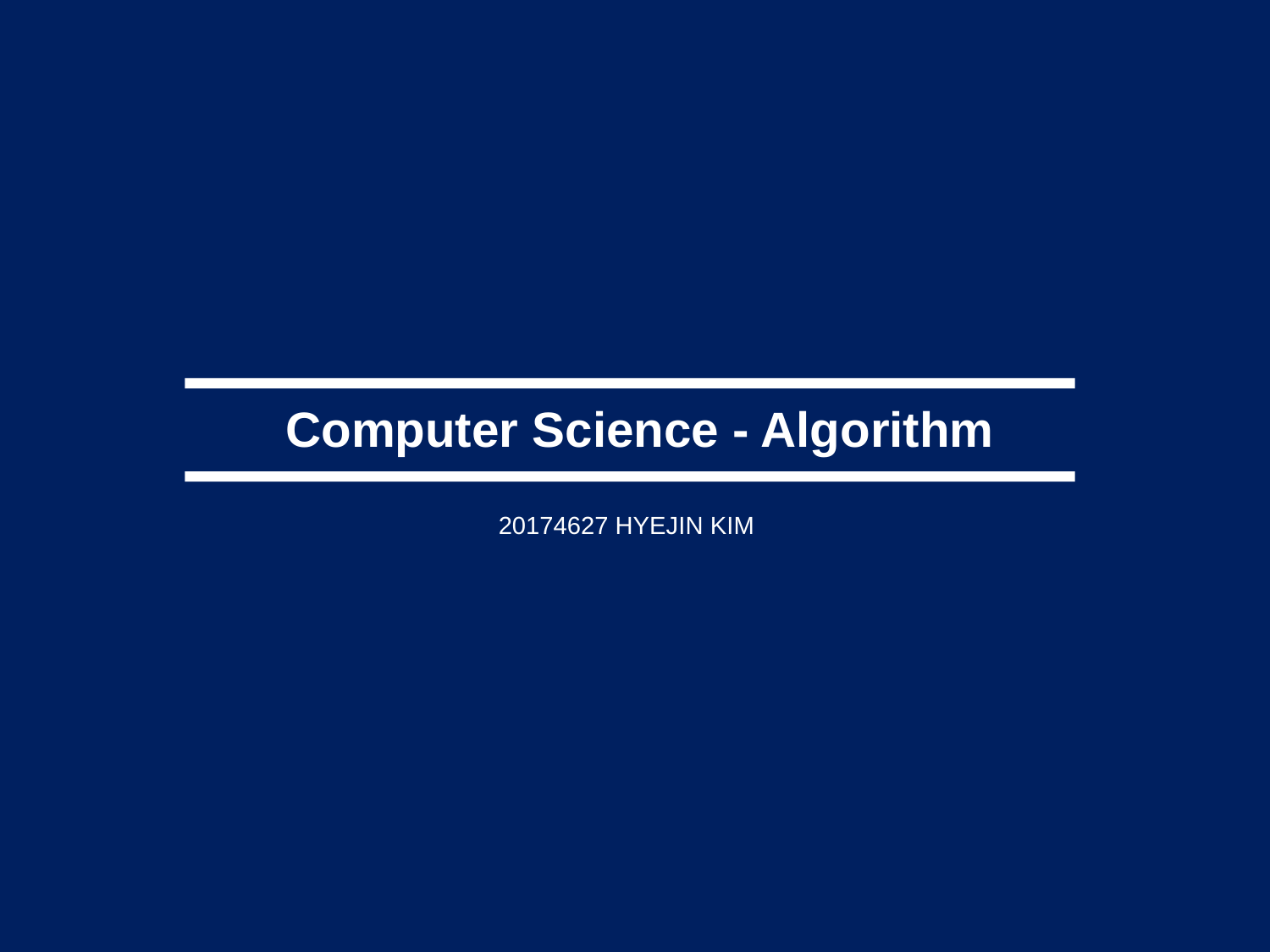

Computer Science - Algorithm

20174627 HYEJIN KIM